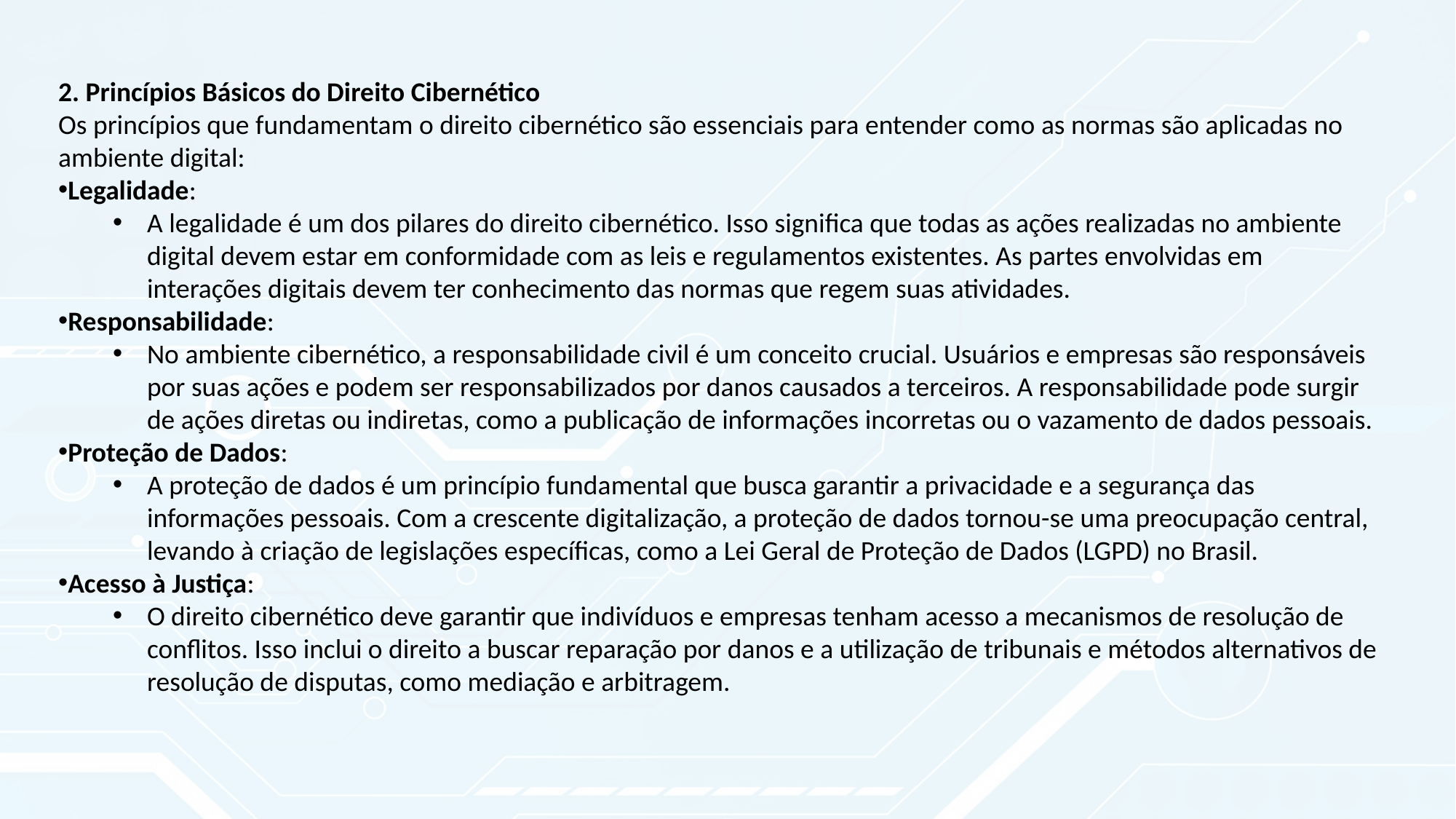

2. Princípios Básicos do Direito Cibernético
Os princípios que fundamentam o direito cibernético são essenciais para entender como as normas são aplicadas no ambiente digital:
Legalidade:
A legalidade é um dos pilares do direito cibernético. Isso significa que todas as ações realizadas no ambiente digital devem estar em conformidade com as leis e regulamentos existentes. As partes envolvidas em interações digitais devem ter conhecimento das normas que regem suas atividades.
Responsabilidade:
No ambiente cibernético, a responsabilidade civil é um conceito crucial. Usuários e empresas são responsáveis por suas ações e podem ser responsabilizados por danos causados a terceiros. A responsabilidade pode surgir de ações diretas ou indiretas, como a publicação de informações incorretas ou o vazamento de dados pessoais.
Proteção de Dados:
A proteção de dados é um princípio fundamental que busca garantir a privacidade e a segurança das informações pessoais. Com a crescente digitalização, a proteção de dados tornou-se uma preocupação central, levando à criação de legislações específicas, como a Lei Geral de Proteção de Dados (LGPD) no Brasil.
Acesso à Justiça:
O direito cibernético deve garantir que indivíduos e empresas tenham acesso a mecanismos de resolução de conflitos. Isso inclui o direito a buscar reparação por danos e a utilização de tribunais e métodos alternativos de resolução de disputas, como mediação e arbitragem.